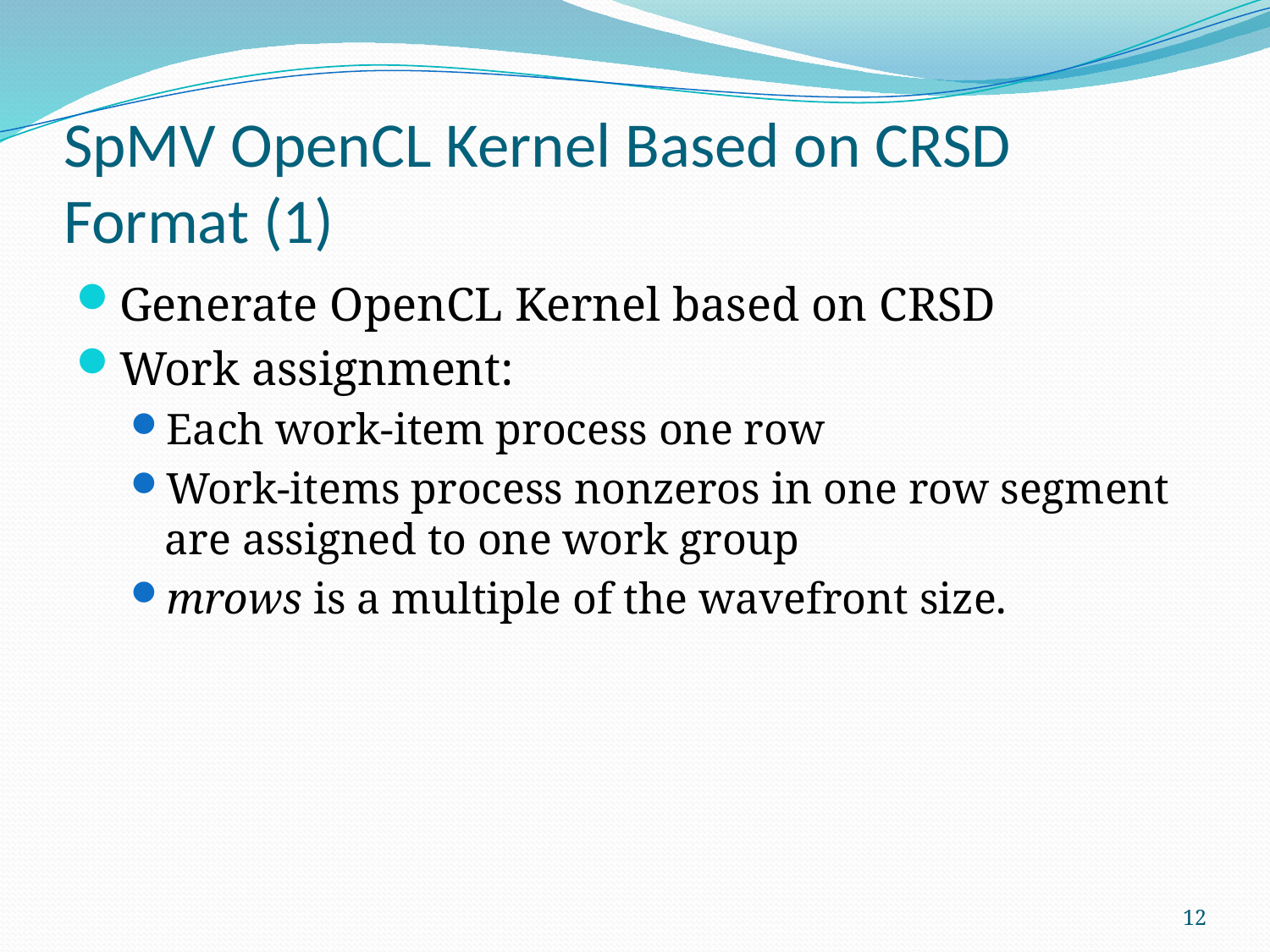

# SpMV OpenCL Kernel Based on CRSD Format (1)
Generate OpenCL Kernel based on CRSD
Work assignment:
Each work-item process one row
Work-items process nonzeros in one row segment are assigned to one work group
mrows is a multiple of the wavefront size.
12